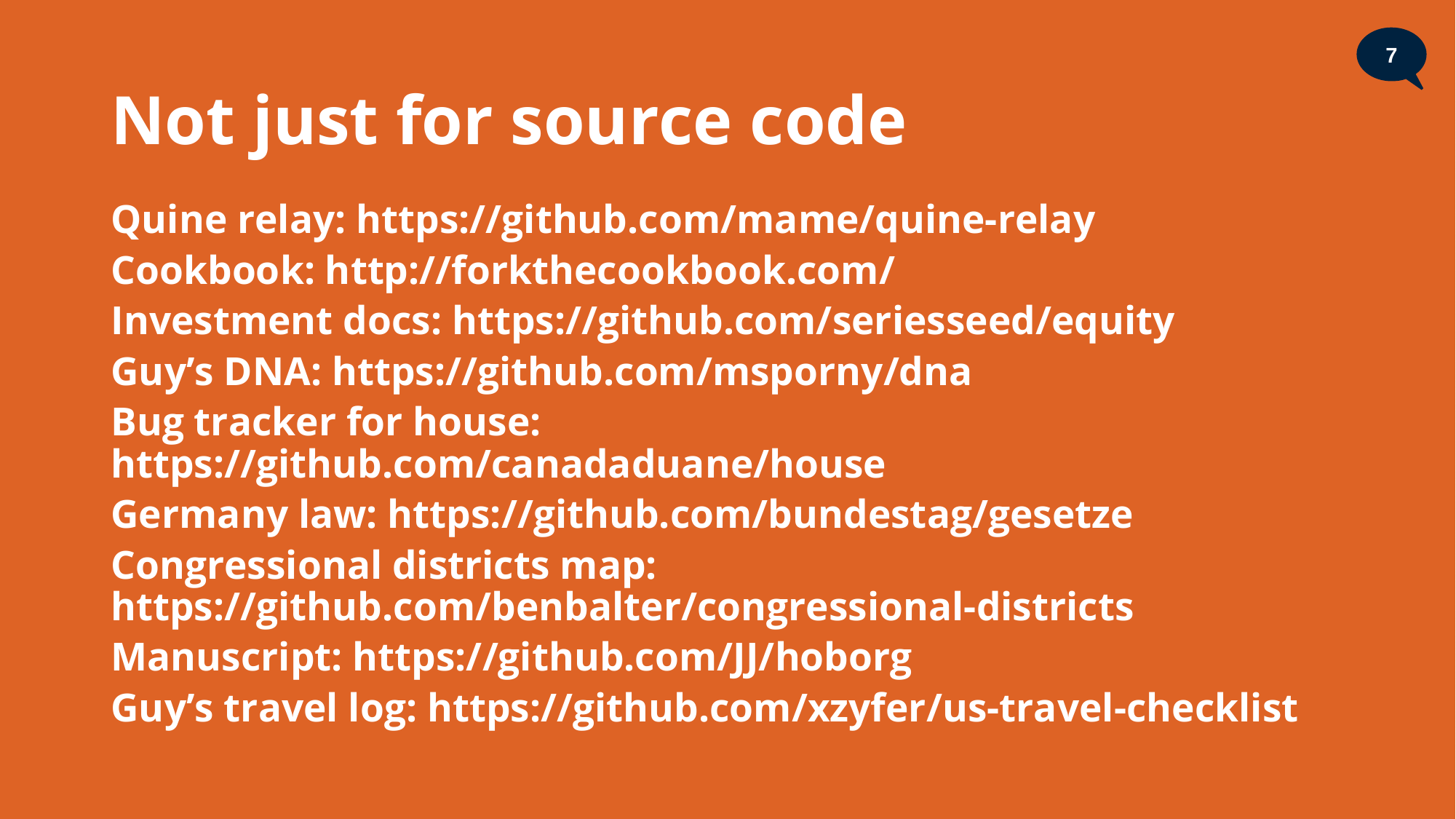

7
# Not just for source code
Quine relay: https://github.com/mame/quine-relay
Cookbook: http://forkthecookbook.com/
Investment docs: https://github.com/seriesseed/equity
Guy’s DNA: https://github.com/msporny/dna
Bug tracker for house: https://github.com/canadaduane/house
Germany law: https://github.com/bundestag/gesetze
Congressional districts map: https://github.com/benbalter/congressional-districts
Manuscript: https://github.com/JJ/hoborg
Guy’s travel log: https://github.com/xzyfer/us-travel-checklist